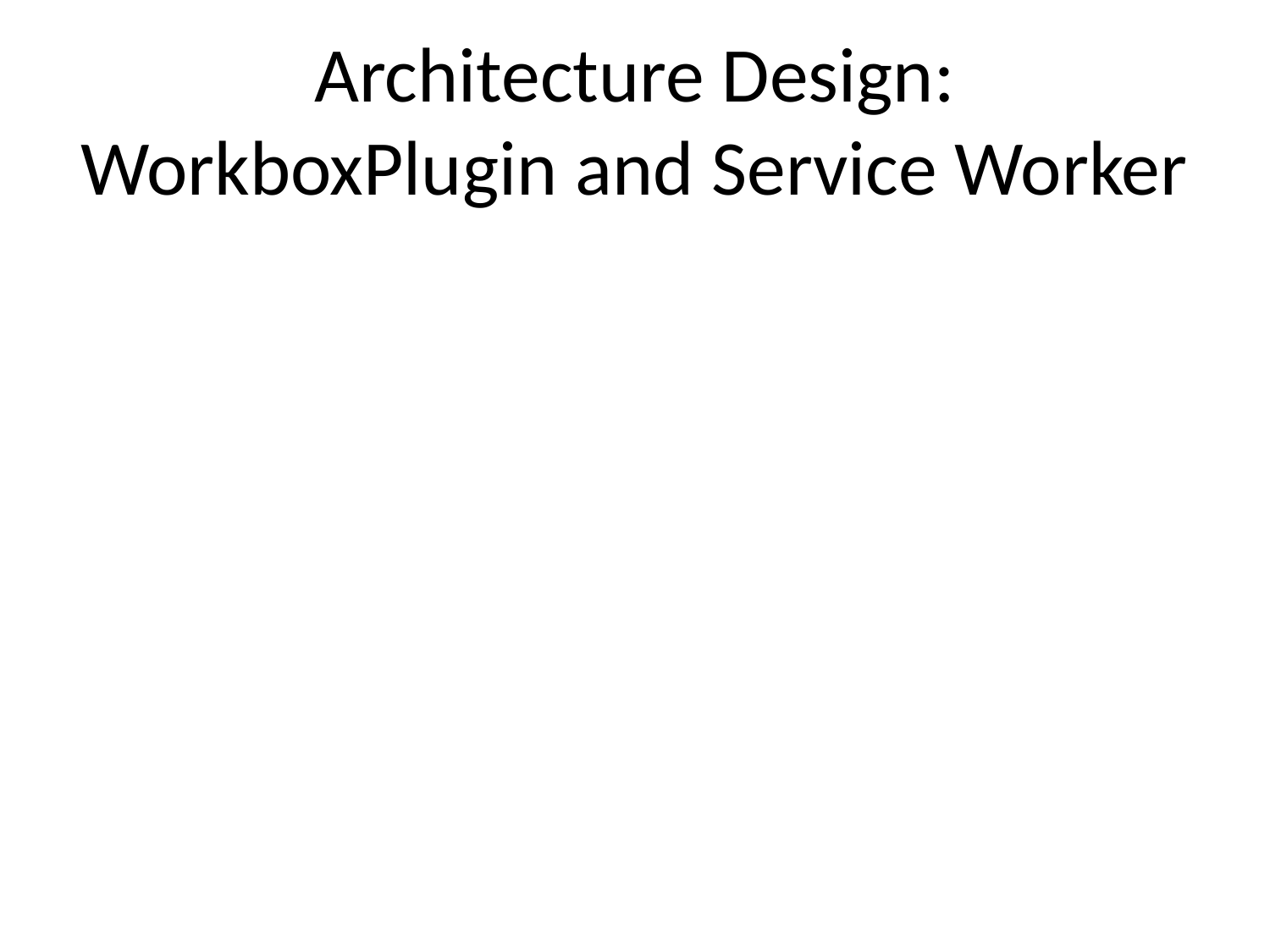

# Architecture Design: WorkboxPlugin and Service Worker